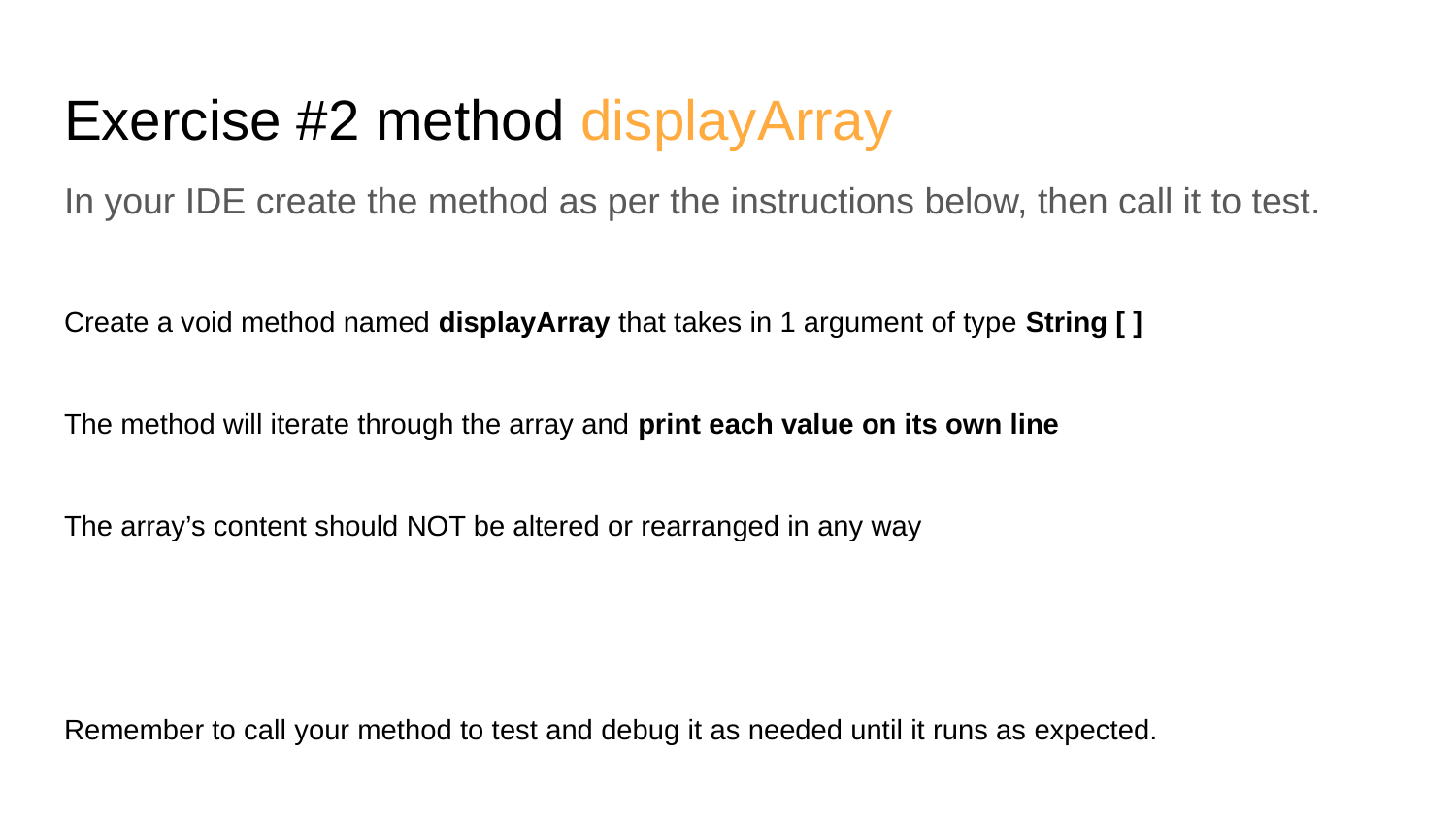

Exercise #2 method displayArray
In your IDE create the method as per the instructions below, then call it to test.

Create a void method named displayArray that takes in 1 argument of type String [ ]

The method will iterate through the array and print each value on its own line

The array’s content should NOT be altered or rearranged in any way

Remember to call your method to test and debug it as needed until it runs as expected.